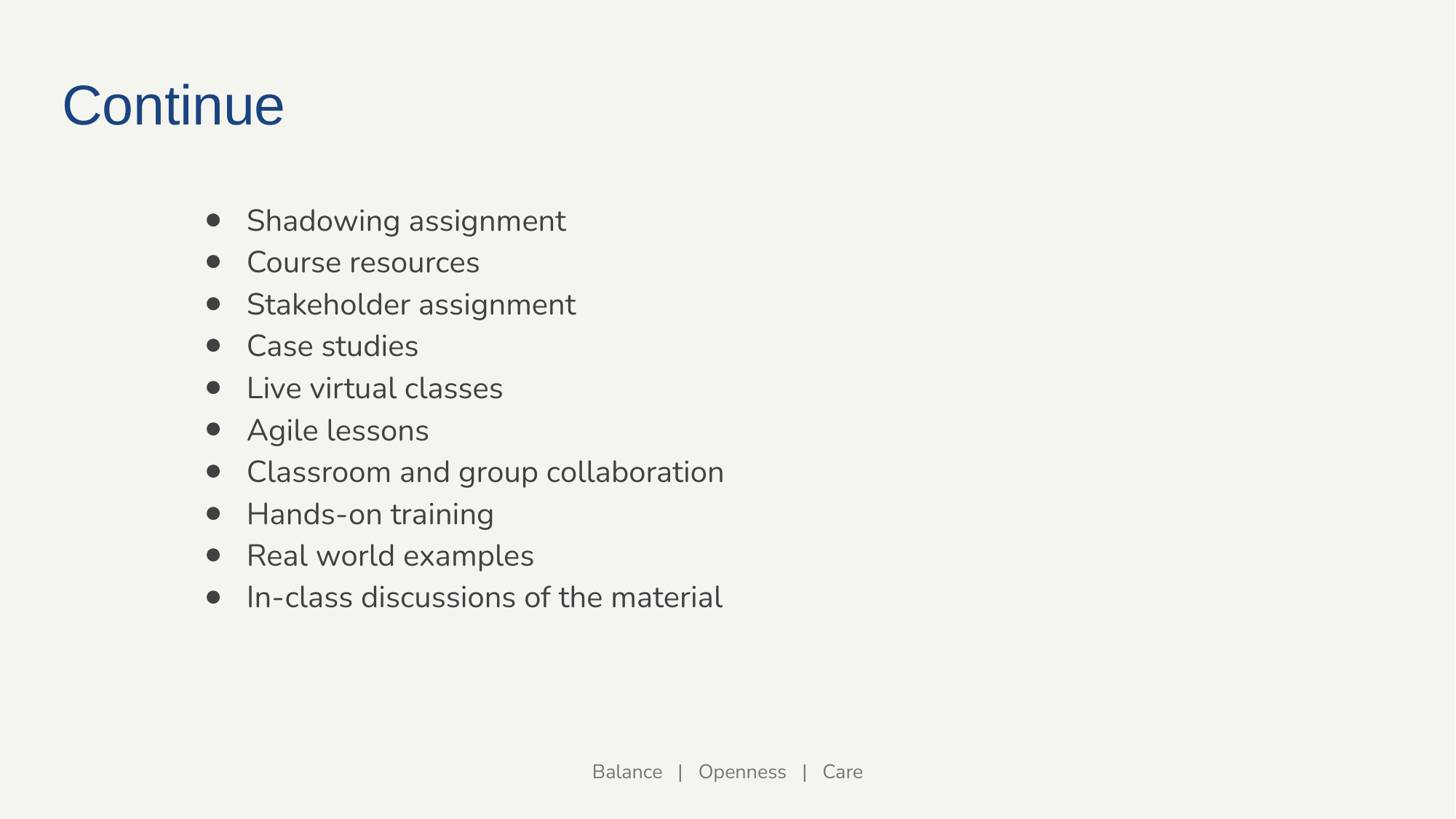

# Continue
Shadowing assignment
Course resources
Stakeholder assignment
Case studies
Live virtual classes
Agile lessons
Classroom and group collaboration
Hands-on training
Real world examples
In-class discussions of the material